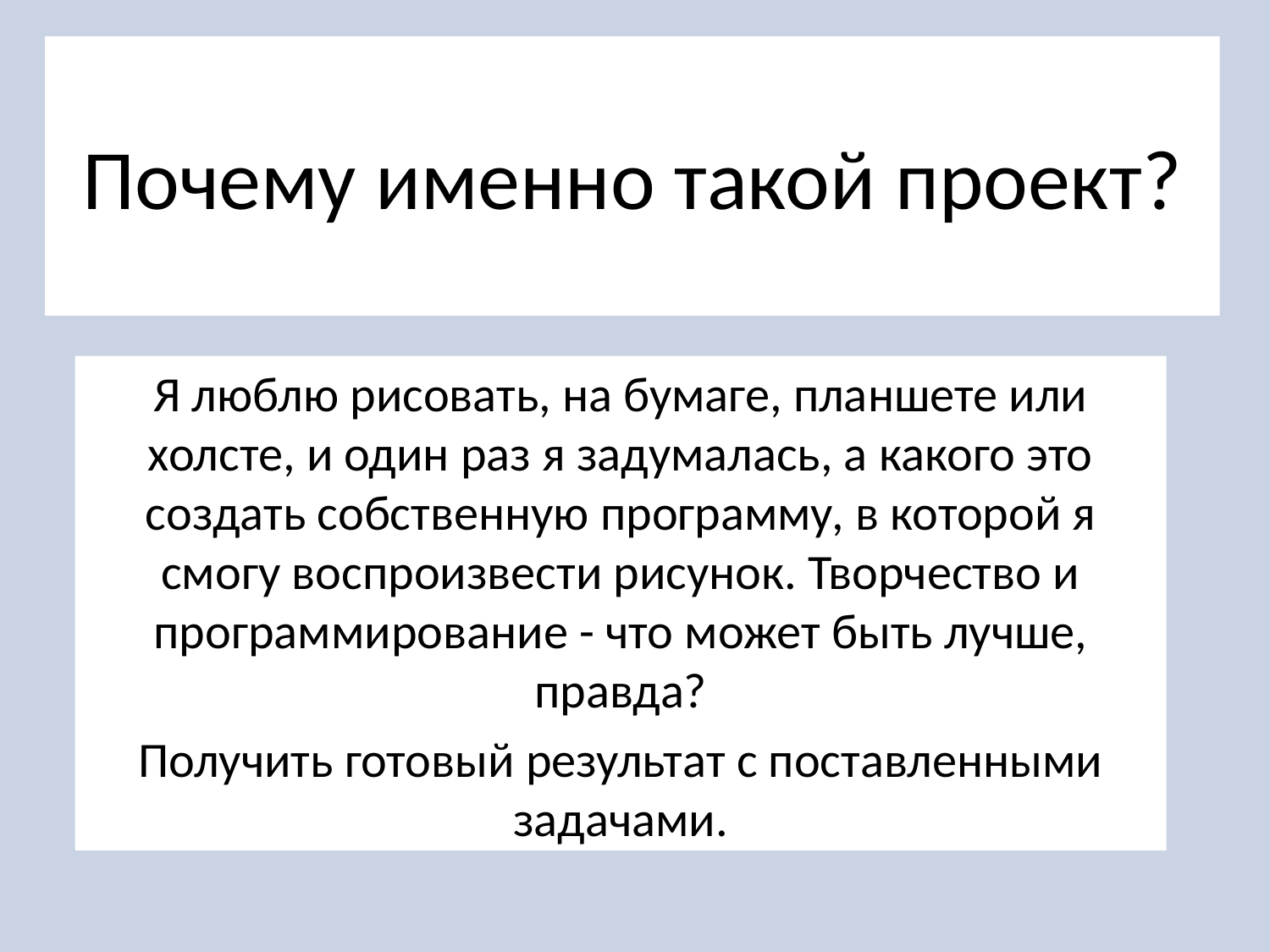

# Почему именно такой проект?
Я люблю рисовать, на бумаге, планшете или холсте, и один раз я задумалась, а какого это создать собственную программу, в которой я смогу воспроизвести рисунок. Творчество и программирование - что может быть лучше, правда?
Получить готовый результат с поставленными задачами.